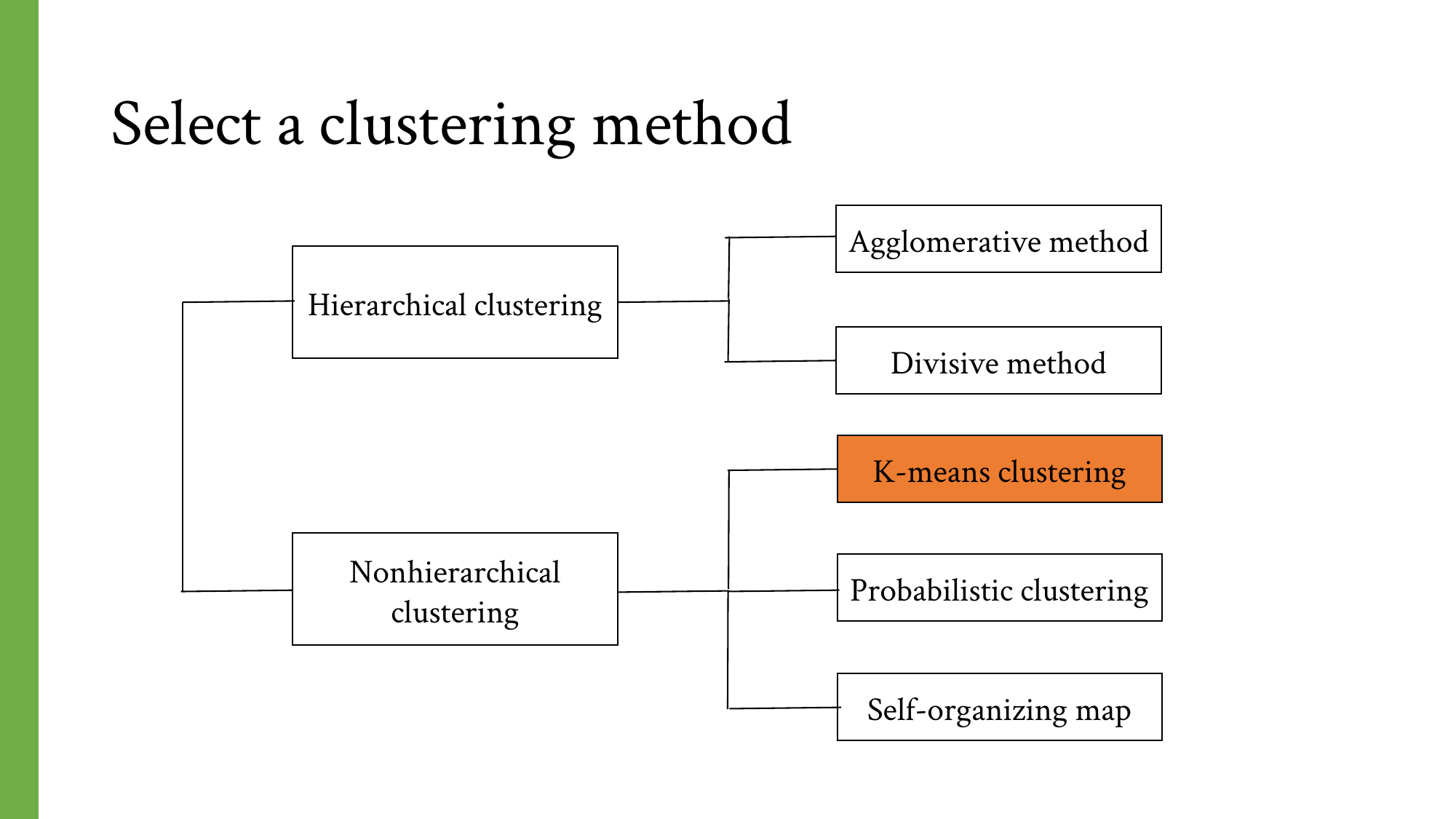

# Select a clustering method
Agglomerative method
Hierarchical clustering
Divisive method
K-means clustering
Nonhierarchical clustering
Probabilistic clustering
Self-organizing map